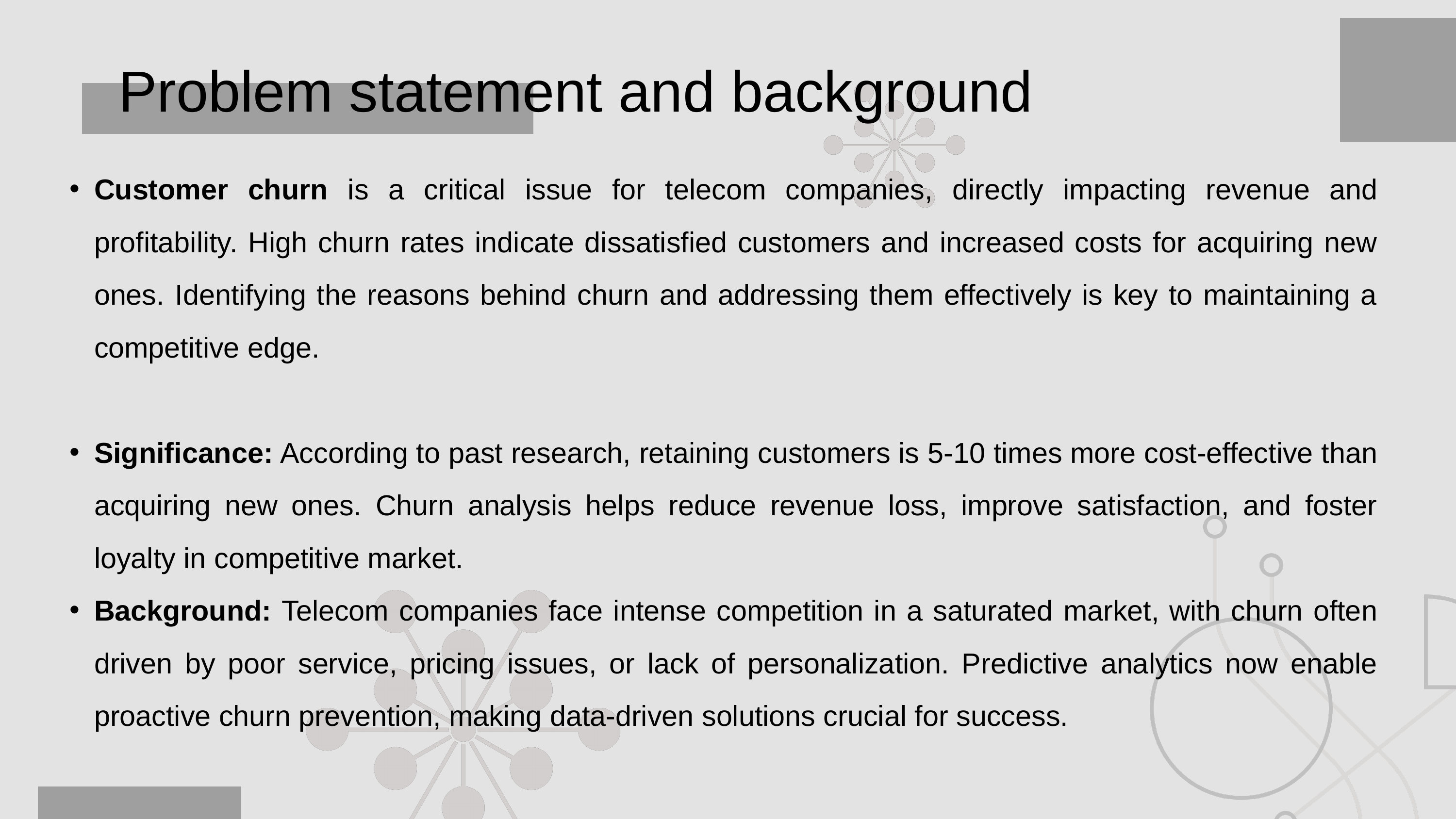

Problem statement and background

Customer churn is a critical issue for telecom companies, directly impacting revenue and profitability. High churn rates indicate dissatisfied customers and increased costs for acquiring new ones. Identifying the reasons behind churn and addressing them effectively is key to maintaining a competitive edge.

Significance: According to past research, retaining customers is 5-10 times more cost-effective than acquiring new ones. Churn analysis helps reduce revenue loss, improve satisfaction, and foster loyalty in competitive market.
Background: Telecom companies face intense competition in a saturated market, with churn often driven by poor service, pricing issues, or lack of personalization. Predictive analytics now enable proactive churn prevention, making data-driven solutions crucial for success.

.